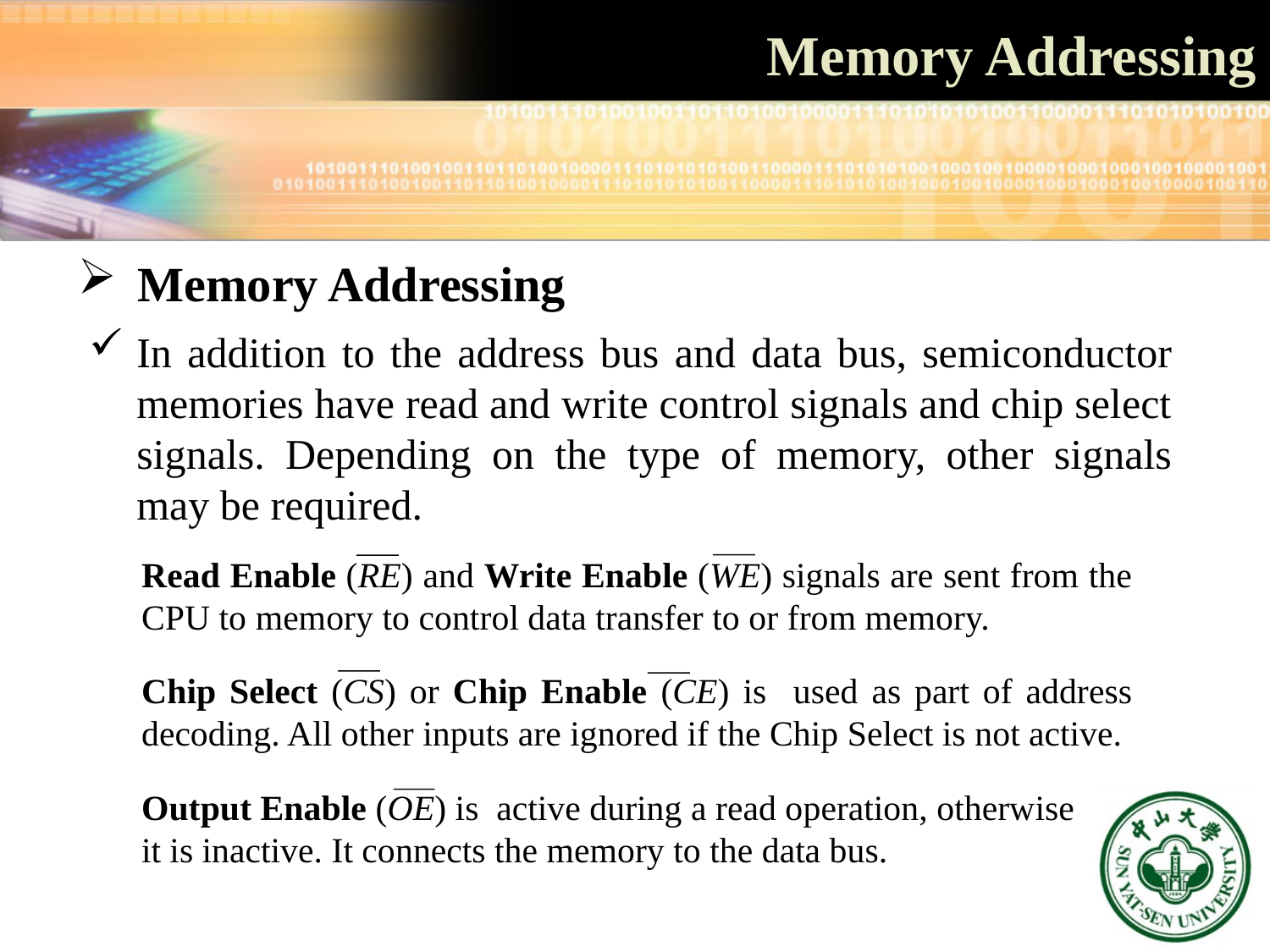

# Memory Addressing
 Memory Addressing

In addition to the address bus and data bus, semiconductor memories have read and write control signals and chip select signals. Depending on the type of memory, other signals may be required.
Read Enable (RE) and Write Enable (WE) signals are sent from the CPU to memory to control data transfer to or from memory.

Chip Select (CS) or Chip Enable (CE) is  used as part of address decoding. All other inputs are ignored if the Chip Select is not active.

Output Enable (OE) is  active during a read operation, otherwise it is inactive. It connects the memory to the data bus.